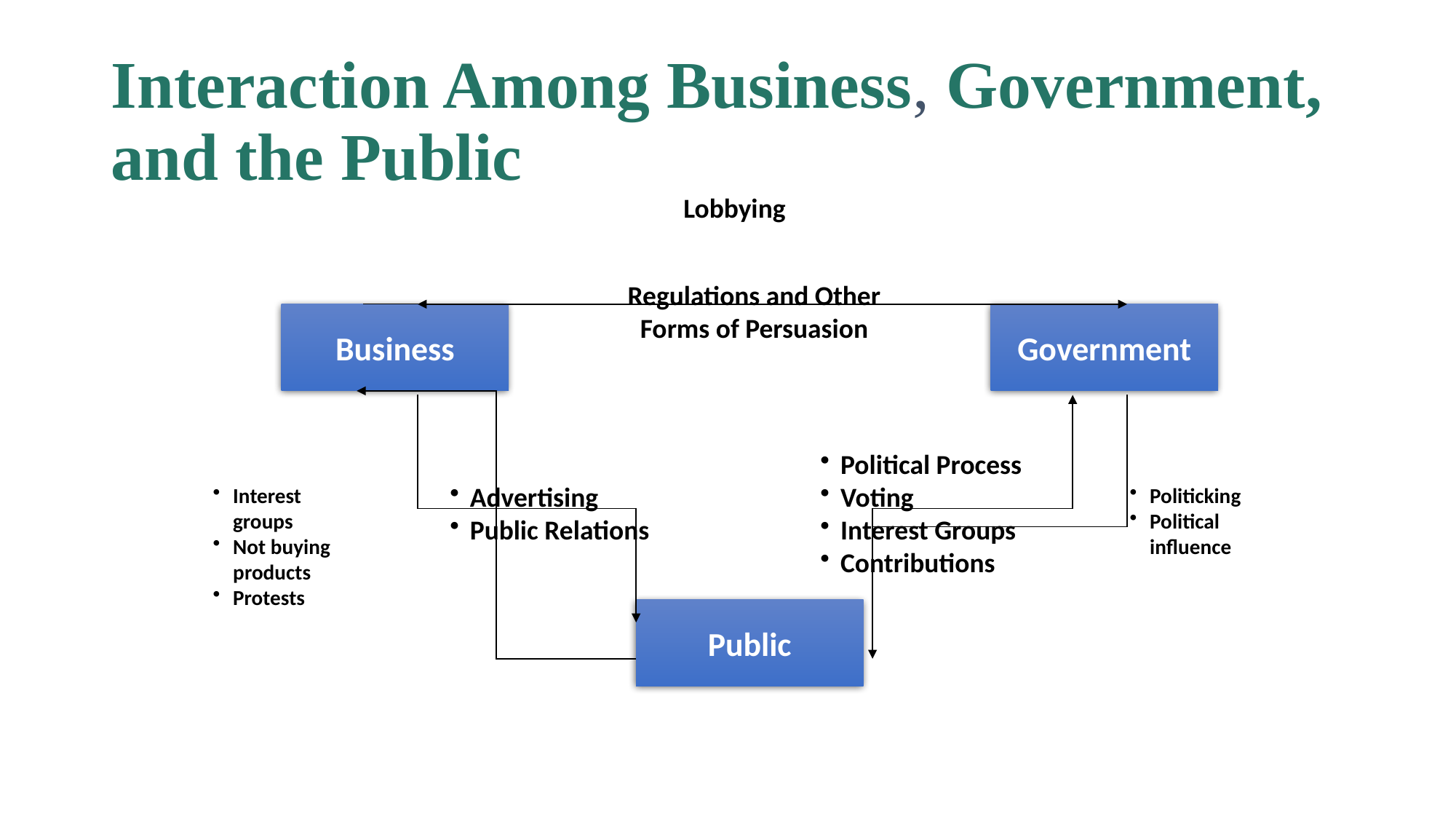

# Interaction Among Business, Government, and the Public
Lobbying
Regulations and Other Forms of Persuasion
Business
Government

Political Process
Voting
Interest Groups
Contributions
Advertising
Public Relations
Public

Interest
groups
Not buying
products
Protests
Politicking
Political
influence